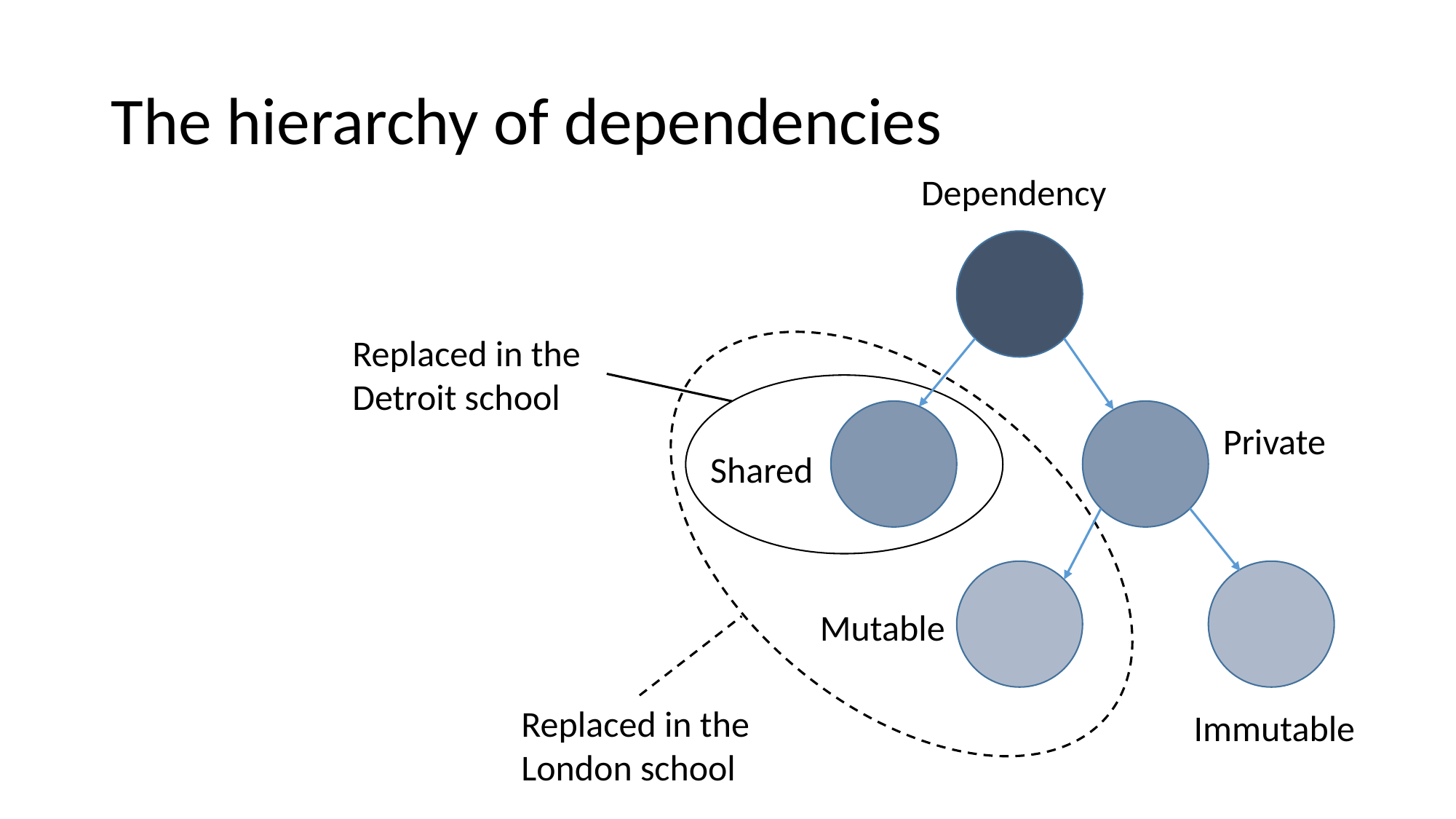

# The hierarchy of dependencies
Dependency

Replaced in the
Detroit school

Private
Shared

Mutable
Replaced in the
London school
Immutable